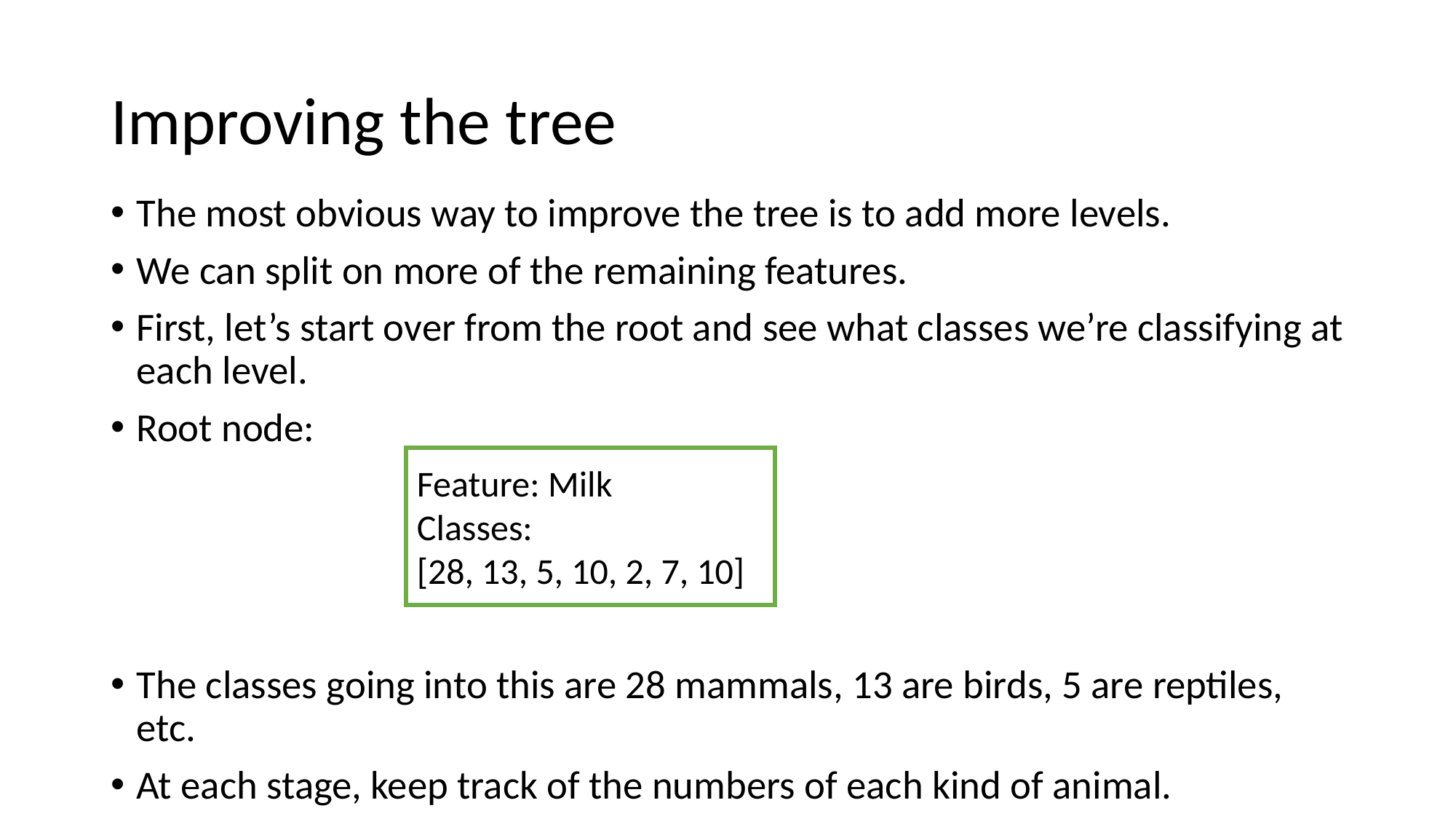

# Improving the tree
The most obvious way to improve the tree is to add more levels.
We can split on more of the remaining features.
First, let’s start over from the root and see what classes we’re classifying at each level.
Root node:

The classes going into this are 28 mammals, 13 are birds, 5 are reptiles, etc.
At each stage, keep track of the numbers of each kind of animal.
Feature: Milk
Classes:
[28, 13, 5, 10, 2, 7, 10]